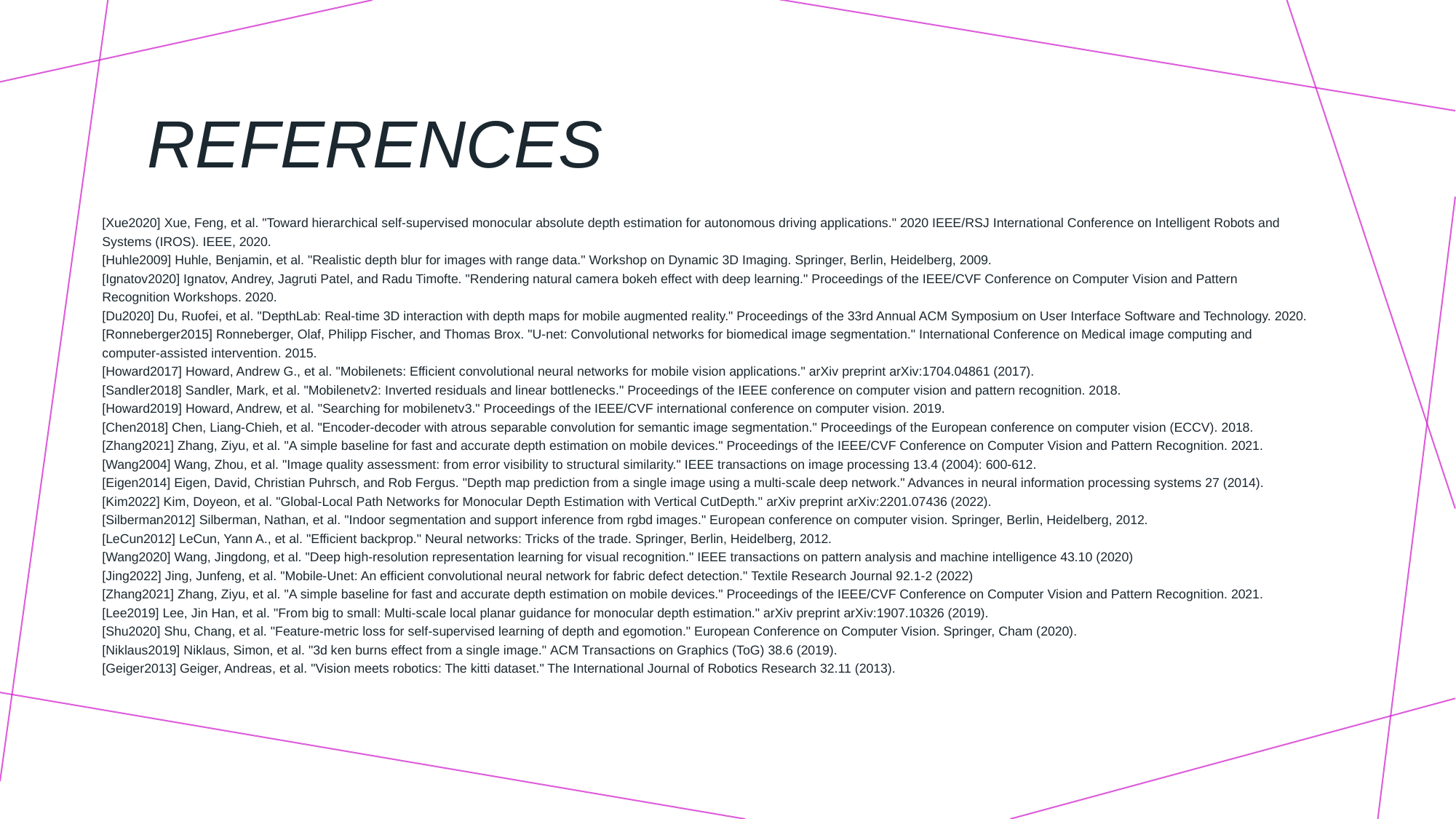

# References
[Xue2020] Xue, Feng, et al. "Toward hierarchical self-supervised monocular absolute depth estimation for autonomous driving applications." 2020 IEEE/RSJ International Conference on Intelligent Robots and Systems (IROS). IEEE, 2020.
[Huhle2009] Huhle, Benjamin, et al. "Realistic depth blur for images with range data." Workshop on Dynamic 3D Imaging. Springer, Berlin, Heidelberg, 2009.
[Ignatov2020] Ignatov, Andrey, Jagruti Patel, and Radu Timofte. "Rendering natural camera bokeh effect with deep learning." Proceedings of the IEEE/CVF Conference on Computer Vision and Pattern Recognition Workshops. 2020.
[Du2020] Du, Ruofei, et al. "DepthLab: Real-time 3D interaction with depth maps for mobile augmented reality." Proceedings of the 33rd Annual ACM Symposium on User Interface Software and Technology. 2020.
[Ronneberger2015] Ronneberger, Olaf, Philipp Fischer, and Thomas Brox. "U-net: Convolutional networks for biomedical image segmentation." International Conference on Medical image computing and computer-assisted intervention. 2015.
[Howard2017] Howard, Andrew G., et al. "Mobilenets: Efficient convolutional neural networks for mobile vision applications." arXiv preprint arXiv:1704.04861 (2017).
[Sandler2018] Sandler, Mark, et al. "Mobilenetv2: Inverted residuals and linear bottlenecks." Proceedings of the IEEE conference on computer vision and pattern recognition. 2018.
[Howard2019] Howard, Andrew, et al. "Searching for mobilenetv3." Proceedings of the IEEE/CVF international conference on computer vision. 2019.
[Chen2018] Chen, Liang-Chieh, et al. "Encoder-decoder with atrous separable convolution for semantic image segmentation." Proceedings of the European conference on computer vision (ECCV). 2018.
[Zhang2021] Zhang, Ziyu, et al. "A simple baseline for fast and accurate depth estimation on mobile devices." Proceedings of the IEEE/CVF Conference on Computer Vision and Pattern Recognition. 2021.
[Wang2004] Wang, Zhou, et al. "Image quality assessment: from error visibility to structural similarity." IEEE transactions on image processing 13.4 (2004): 600-612.
[Eigen2014] Eigen, David, Christian Puhrsch, and Rob Fergus. "Depth map prediction from a single image using a multi-scale deep network." Advances in neural information processing systems 27 (2014).
[Kim2022] Kim, Doyeon, et al. "Global-Local Path Networks for Monocular Depth Estimation with Vertical CutDepth." arXiv preprint arXiv:2201.07436 (2022).
[Silberman2012] Silberman, Nathan, et al. "Indoor segmentation and support inference from rgbd images." European conference on computer vision. Springer, Berlin, Heidelberg, 2012.
[LeCun2012] LeCun, Yann A., et al. "Efficient backprop." Neural networks: Tricks of the trade. Springer, Berlin, Heidelberg, 2012.
[Wang2020] Wang, Jingdong, et al. "Deep high-resolution representation learning for visual recognition." IEEE transactions on pattern analysis and machine intelligence 43.10 (2020)
[Jing2022] Jing, Junfeng, et al. "Mobile-Unet: An efficient convolutional neural network for fabric defect detection." Textile Research Journal 92.1-2 (2022)
[Zhang2021] Zhang, Ziyu, et al. "A simple baseline for fast and accurate depth estimation on mobile devices." Proceedings of the IEEE/CVF Conference on Computer Vision and Pattern Recognition. 2021.
[Lee2019] Lee, Jin Han, et al. "From big to small: Multi-scale local planar guidance for monocular depth estimation." arXiv preprint arXiv:1907.10326 (2019).
[Shu2020] Shu, Chang, et al. "Feature-metric loss for self-supervised learning of depth and egomotion." European Conference on Computer Vision. Springer, Cham (2020).
[Niklaus2019] Niklaus, Simon, et al. "3d ken burns effect from a single image." ACM Transactions on Graphics (ToG) 38.6 (2019).
[Geiger2013] Geiger, Andreas, et al. "Vision meets robotics: The kitti dataset." The International Journal of Robotics Research 32.11 (2013).